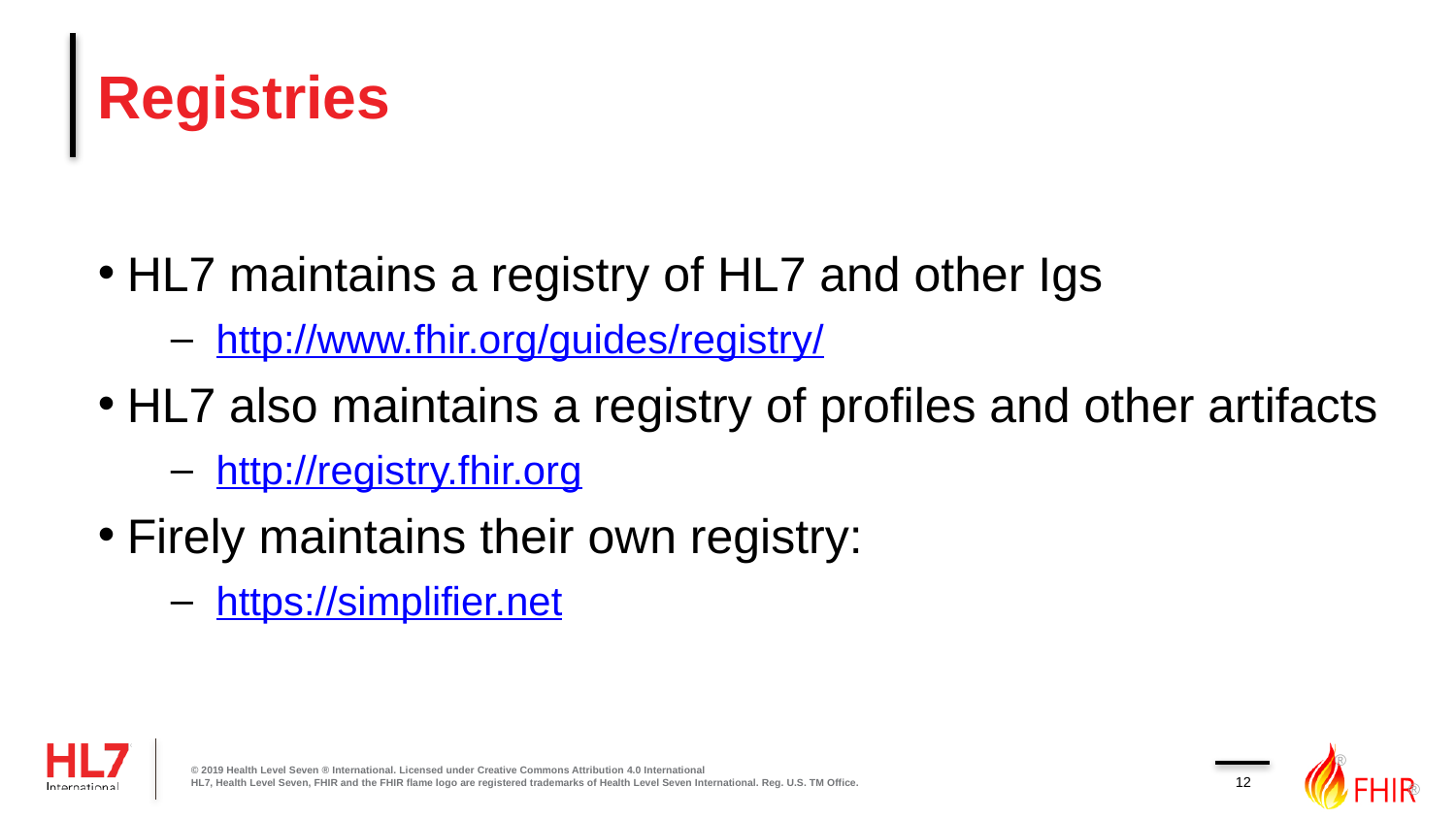

# Registries
HL7 maintains a registry of HL7 and other Igs
http://www.fhir.org/guides/registry/
HL7 also maintains a registry of profiles and other artifacts
http://registry.fhir.org
Firely maintains their own registry:
https://simplifier.net

12
© 2019 Health Level Seven ® International. Licensed under Creative Commons Attribution 4.0 International
HL7, Health Level Seven, FHIR and the FHIR flame logo are registered trademarks of Health Level Seven International. Reg. U.S. TM Office.